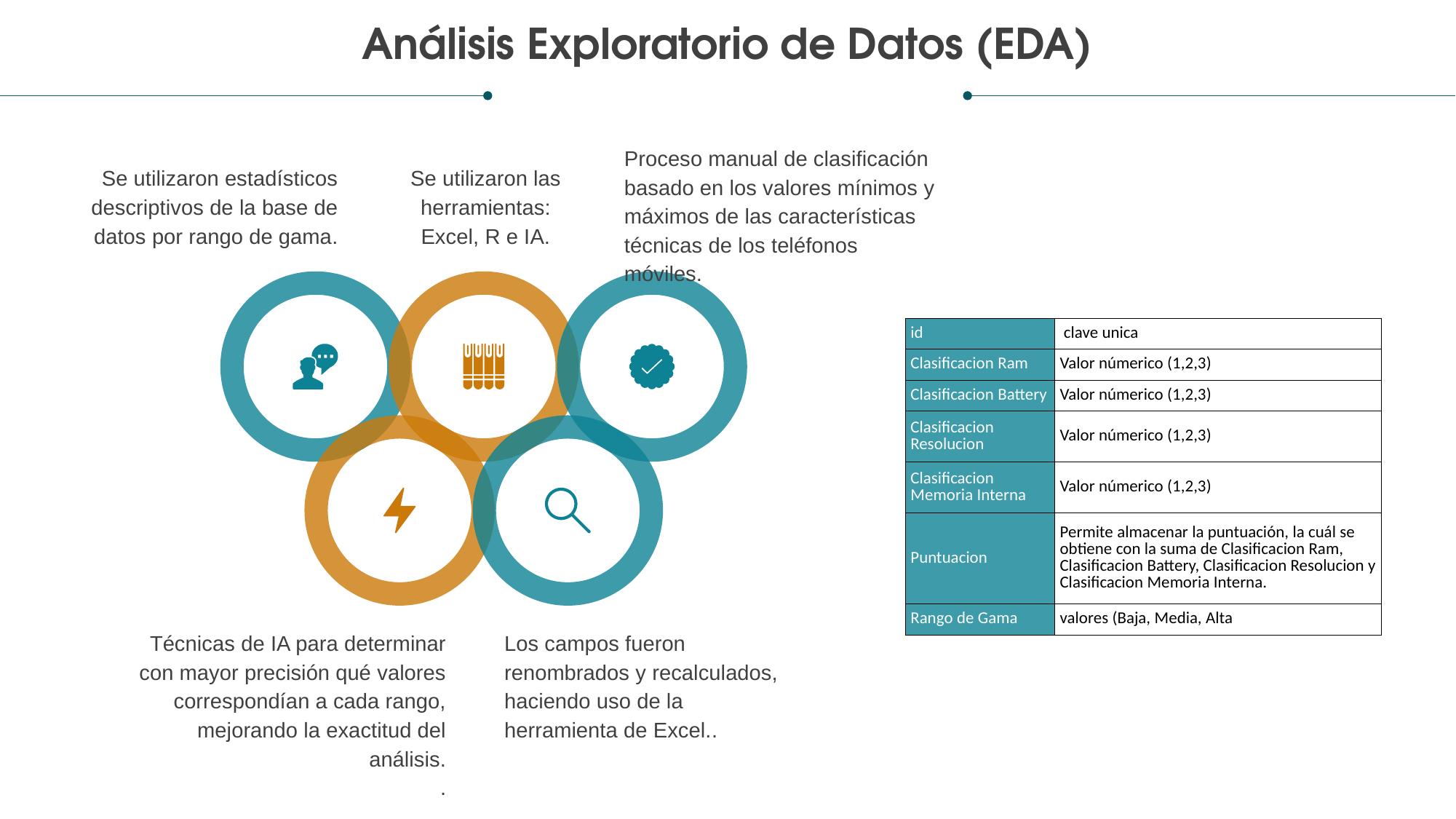

Análisis Exploratorio de Datos (EDA)
Proceso manual de clasificación basado en los valores mínimos y máximos de las características técnicas de los teléfonos móviles.
Se utilizaron las herramientas: Excel, R e IA.
Se utilizaron estadísticos descriptivos de la base de datos por rango de gama.

| id | clave unica |
| --- | --- |
| Clasificacion Ram | Valor númerico (1,2,3) |
| Clasificacion Battery | Valor númerico (1,2,3) |
| Clasificacion Resolucion | Valor númerico (1,2,3) |
| Clasificacion Memoria Interna | Valor númerico (1,2,3) |
| Puntuacion | Permite almacenar la puntuación, la cuál se obtiene con la suma de Clasificacion Ram, Clasificacion Battery, Clasificacion Resolucion y Clasificacion Memoria Interna. |
| Rango de Gama | valores (Baja, Media, Alta |

Técnicas de IA para determinar con mayor precisión qué valores correspondían a cada rango, mejorando la exactitud del análisis.
.
Los campos fueron renombrados y recalculados, haciendo uso de la herramienta de Excel..